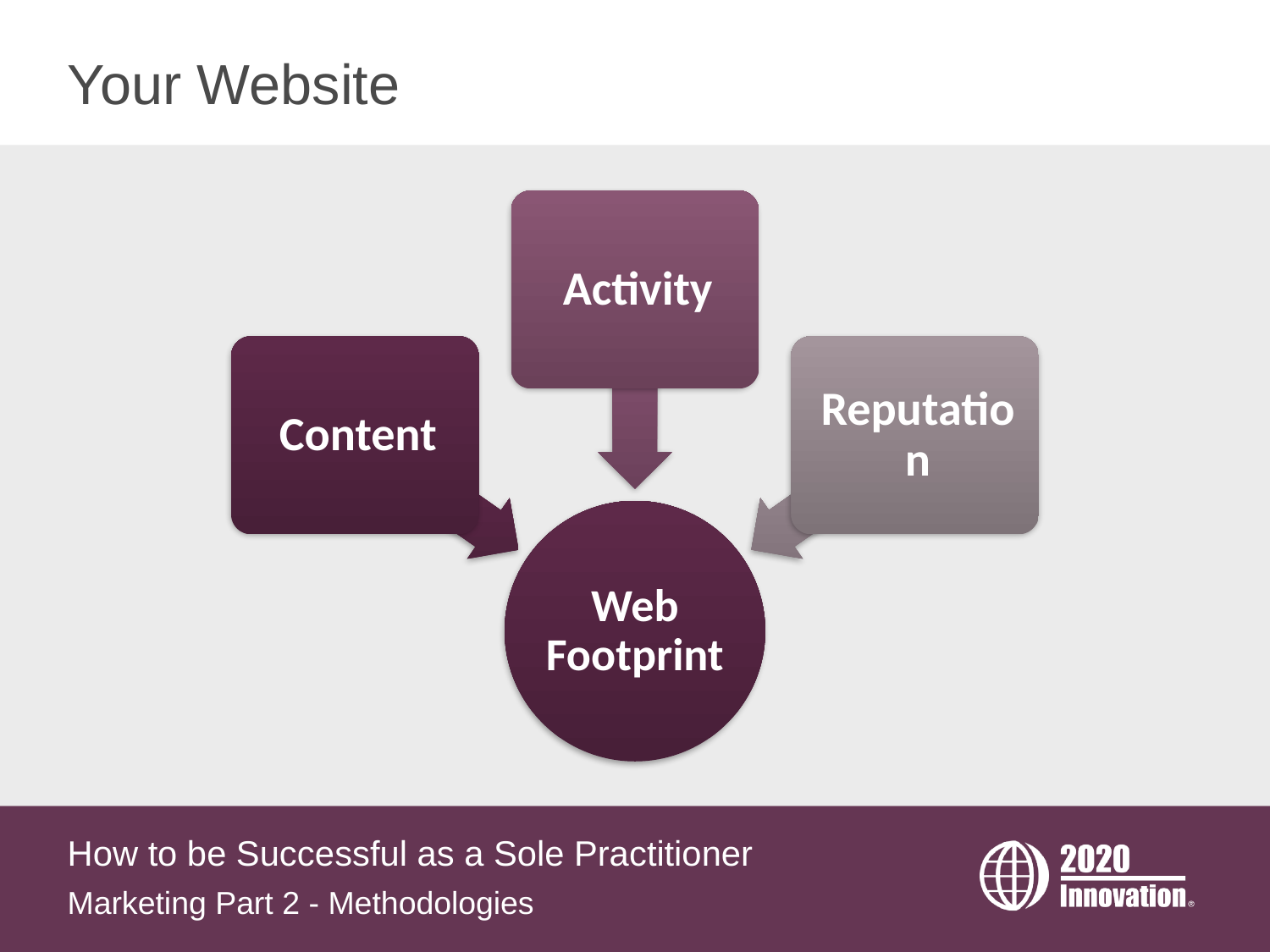

# Your Website
Web Footprint
Content
Activity
Reputation